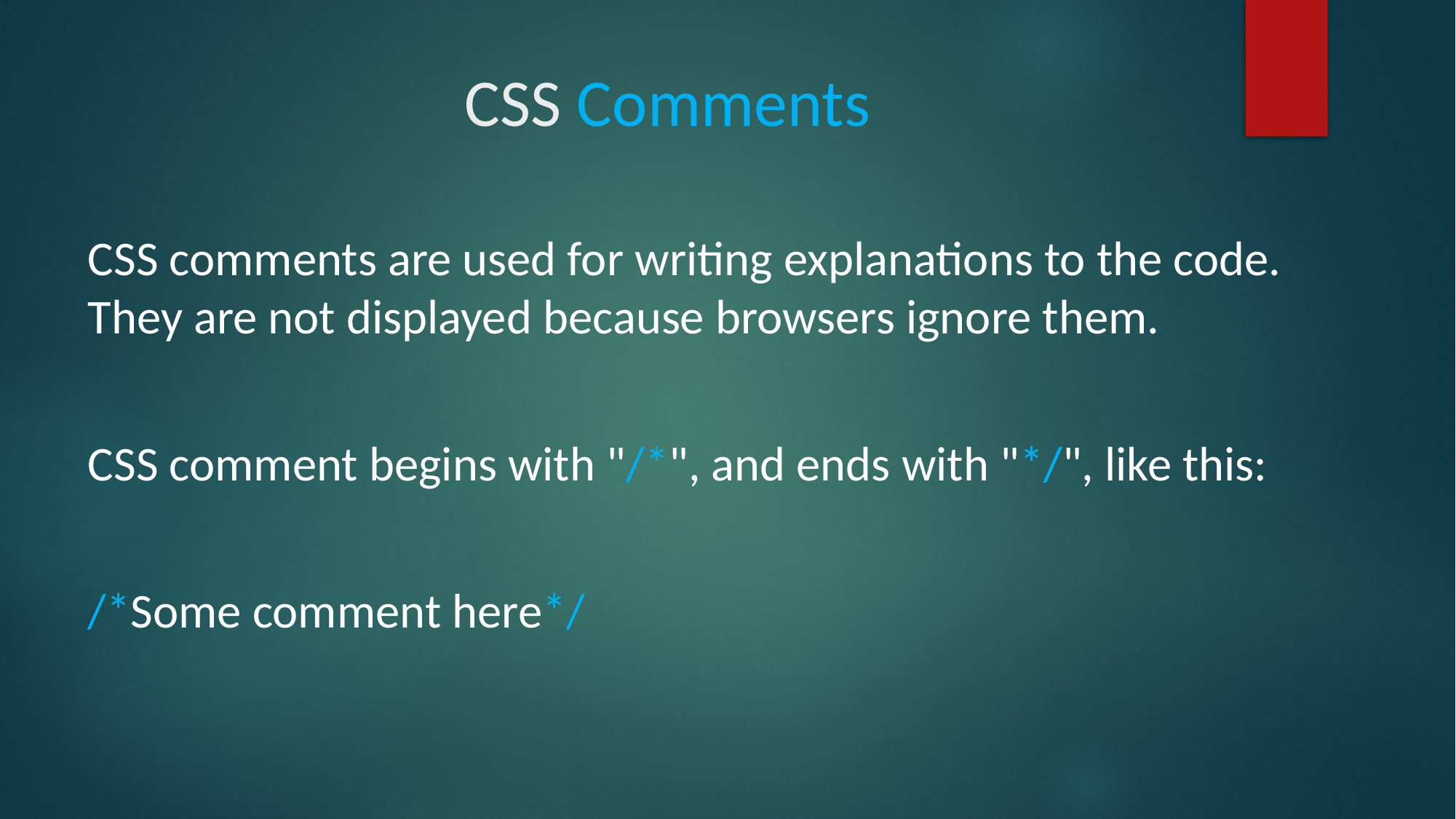

# CSS Comments
CSS comments are used for writing explanations to the code. They are not displayed because browsers ignore them.

CSS comment begins with "/*", and ends with "*/", like this:

/*Some comment here*/